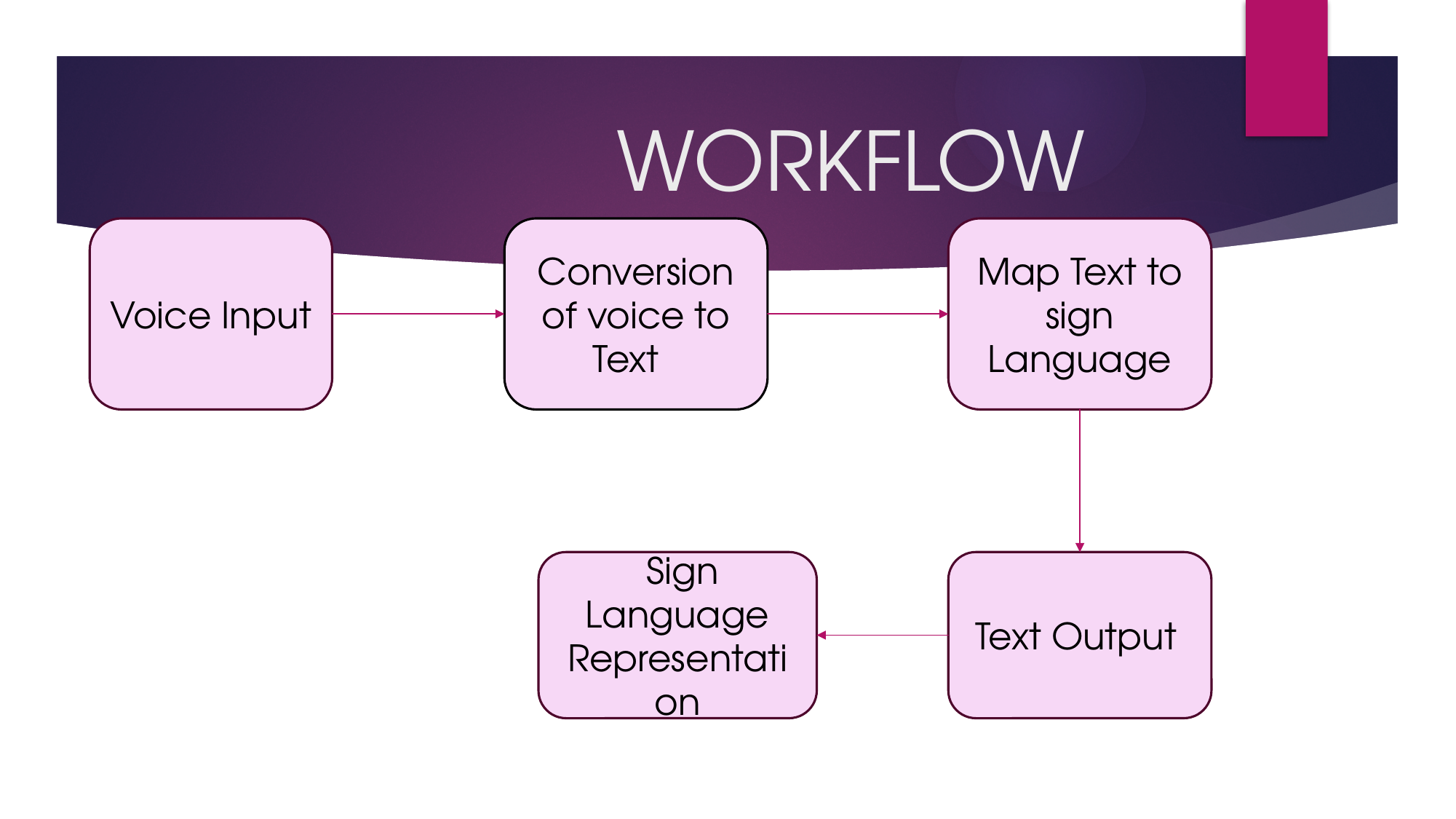

# WORKFLOW
Voice Input
Conversion of voice to Text
Map Text to sign Language
 Sign Language Representation
Text Output